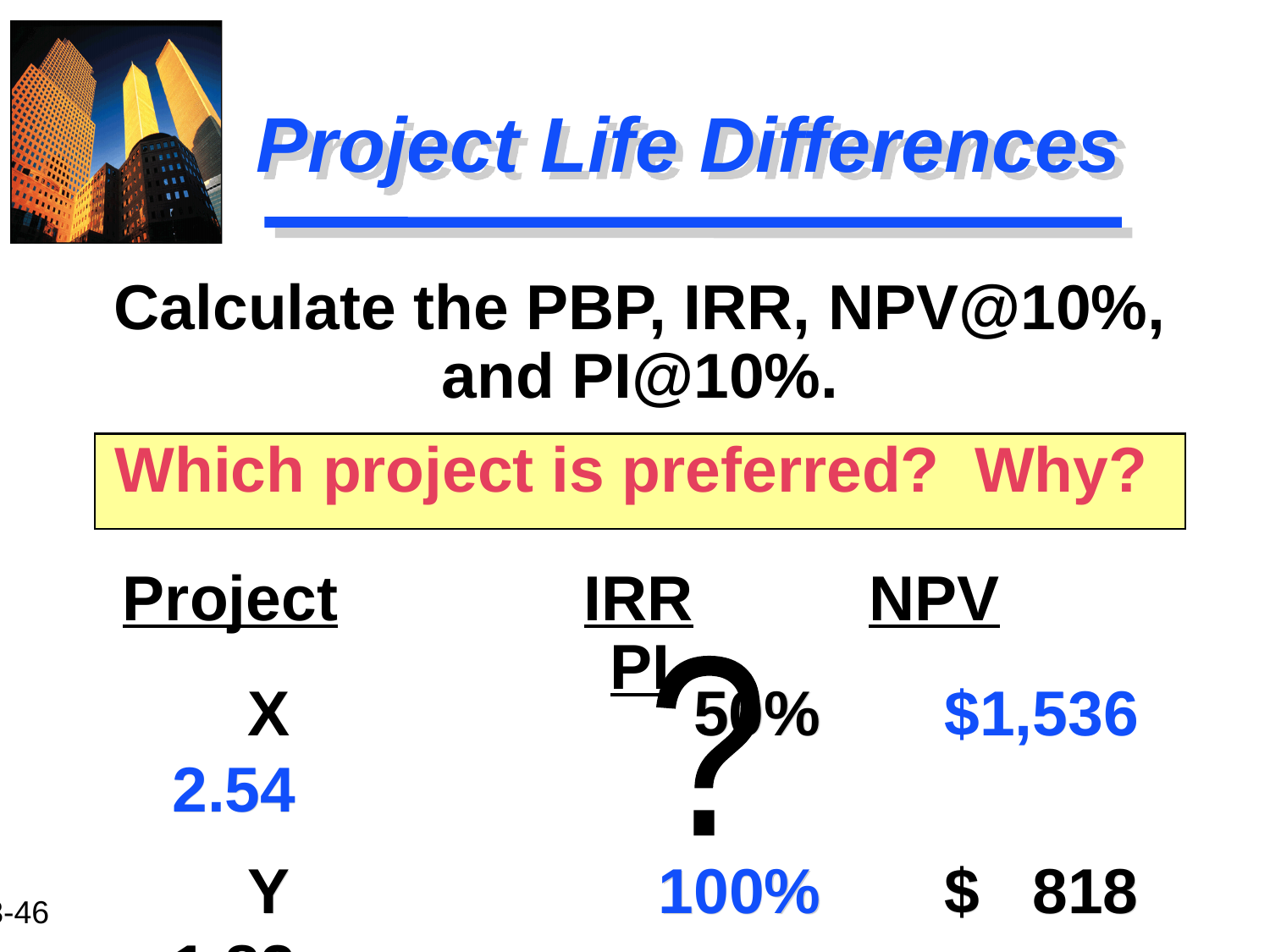

# Project Life Differences

Calculate the PBP, IRR, NPV@10%, and PI@10%.
Which project is preferred?  Why?
Project              IRR          NPV          PI

?
          X                       50%       $1,536        2.54
          Y                     100%       $   818        1.82